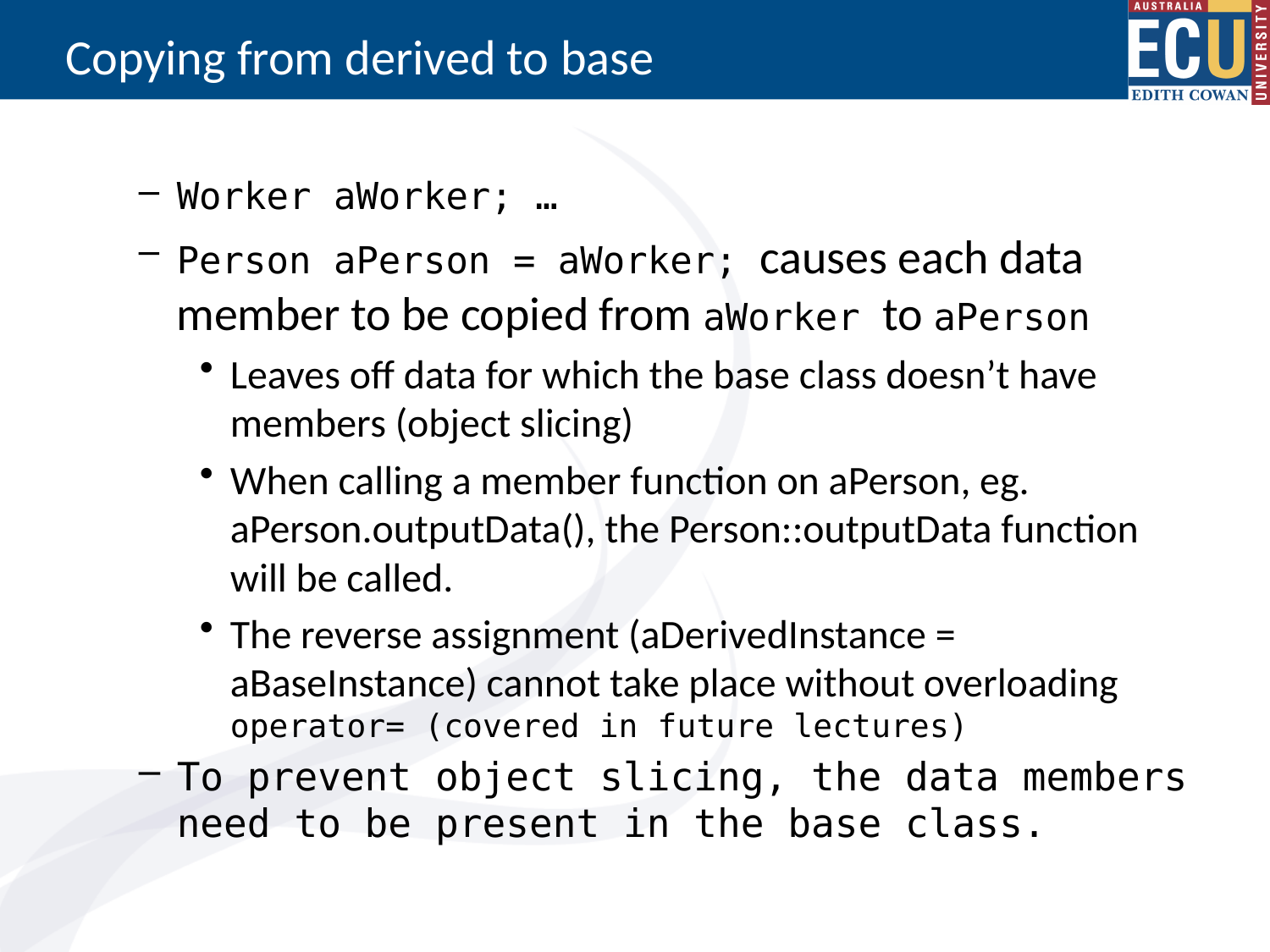

# Copying from derived to base
Worker aWorker; …
Person aPerson = aWorker; causes each data member to be copied from aWorker to aPerson
Leaves off data for which the base class doesn’t have members (object slicing)
When calling a member function on aPerson, eg. aPerson.outputData(), the Person::outputData function will be called.
The reverse assignment (aDerivedInstance = aBaseInstance) cannot take place without overloading operator= (covered in future lectures)
To prevent object slicing, the data members need to be present in the base class.